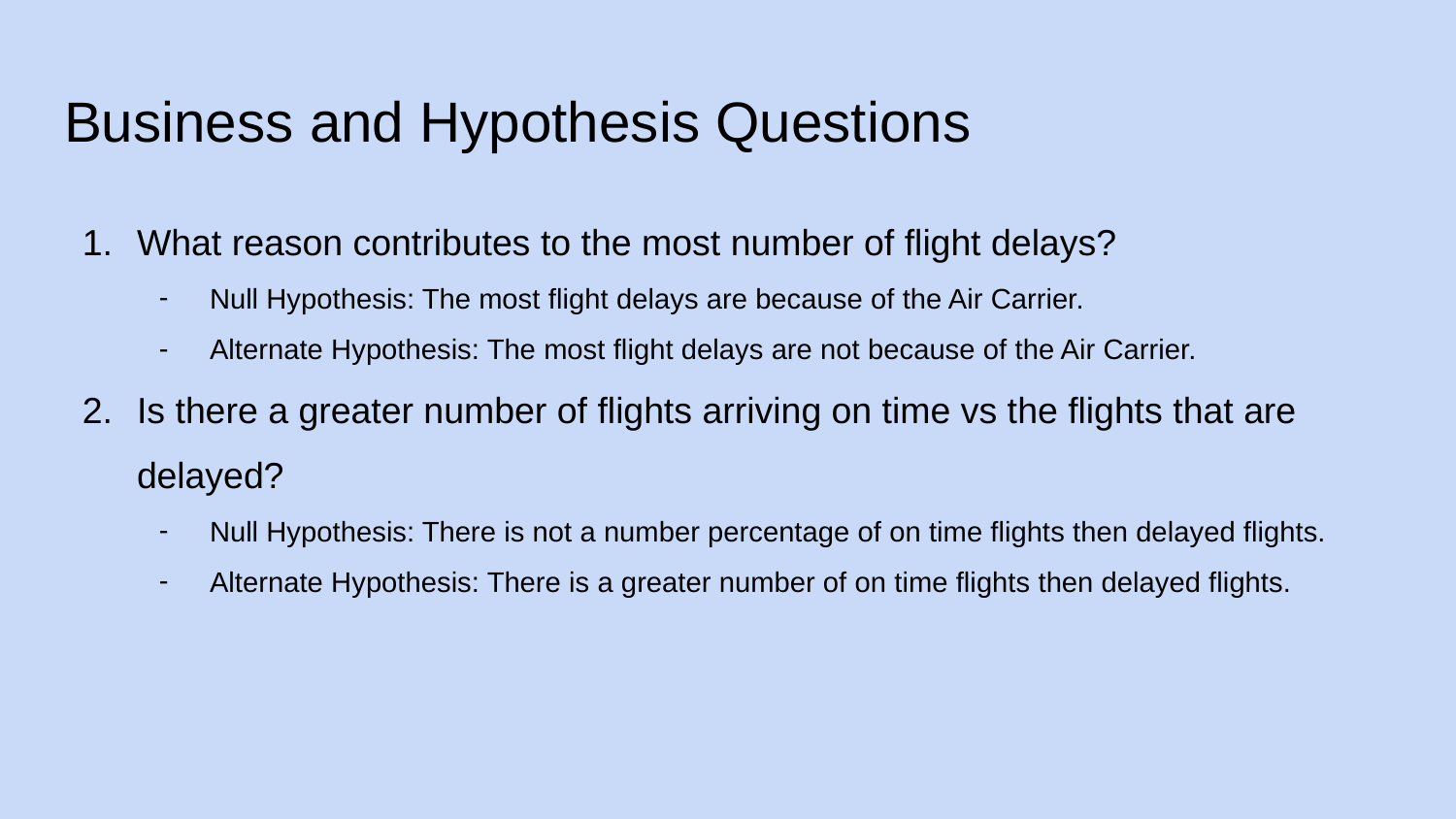

# Business and Hypothesis Questions
What reason contributes to the most number of flight delays?
Null Hypothesis: The most flight delays are because of the Air Carrier.
Alternate Hypothesis: The most flight delays are not because of the Air Carrier.
Is there a greater number of flights arriving on time vs the flights that are delayed?
Null Hypothesis: There is not a number percentage of on time flights then delayed flights.
Alternate Hypothesis: There is a greater number of on time flights then delayed flights.